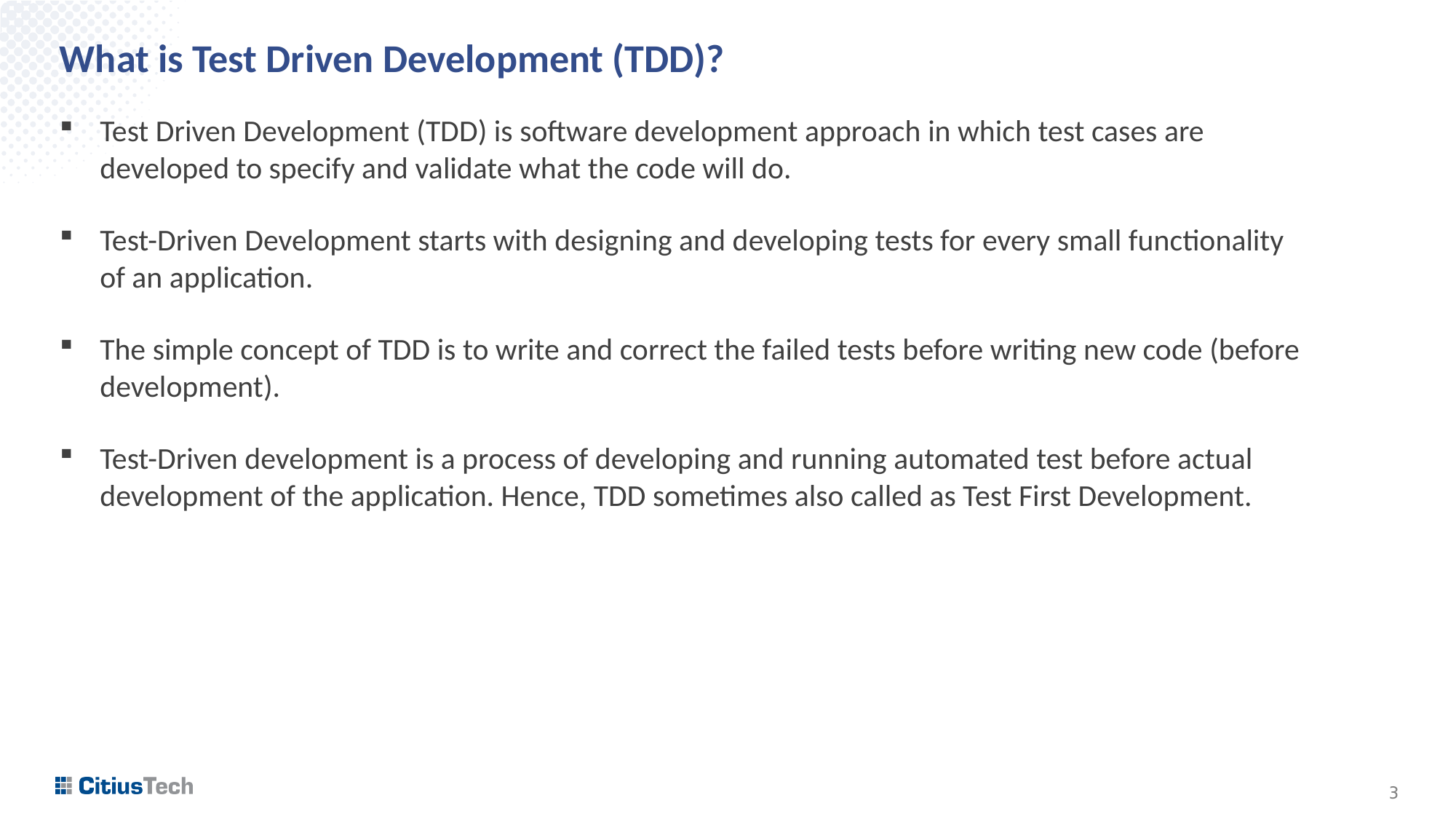

# What is Test Driven Development (TDD)?
Test Driven Development (TDD) is software development approach in which test cases are developed to specify and validate what the code will do.
Test-Driven Development starts with designing and developing tests for every small functionality of an application.
The simple concept of TDD is to write and correct the failed tests before writing new code (before development).
Test-Driven development is a process of developing and running automated test before actual development of the application. Hence, TDD sometimes also called as Test First Development.